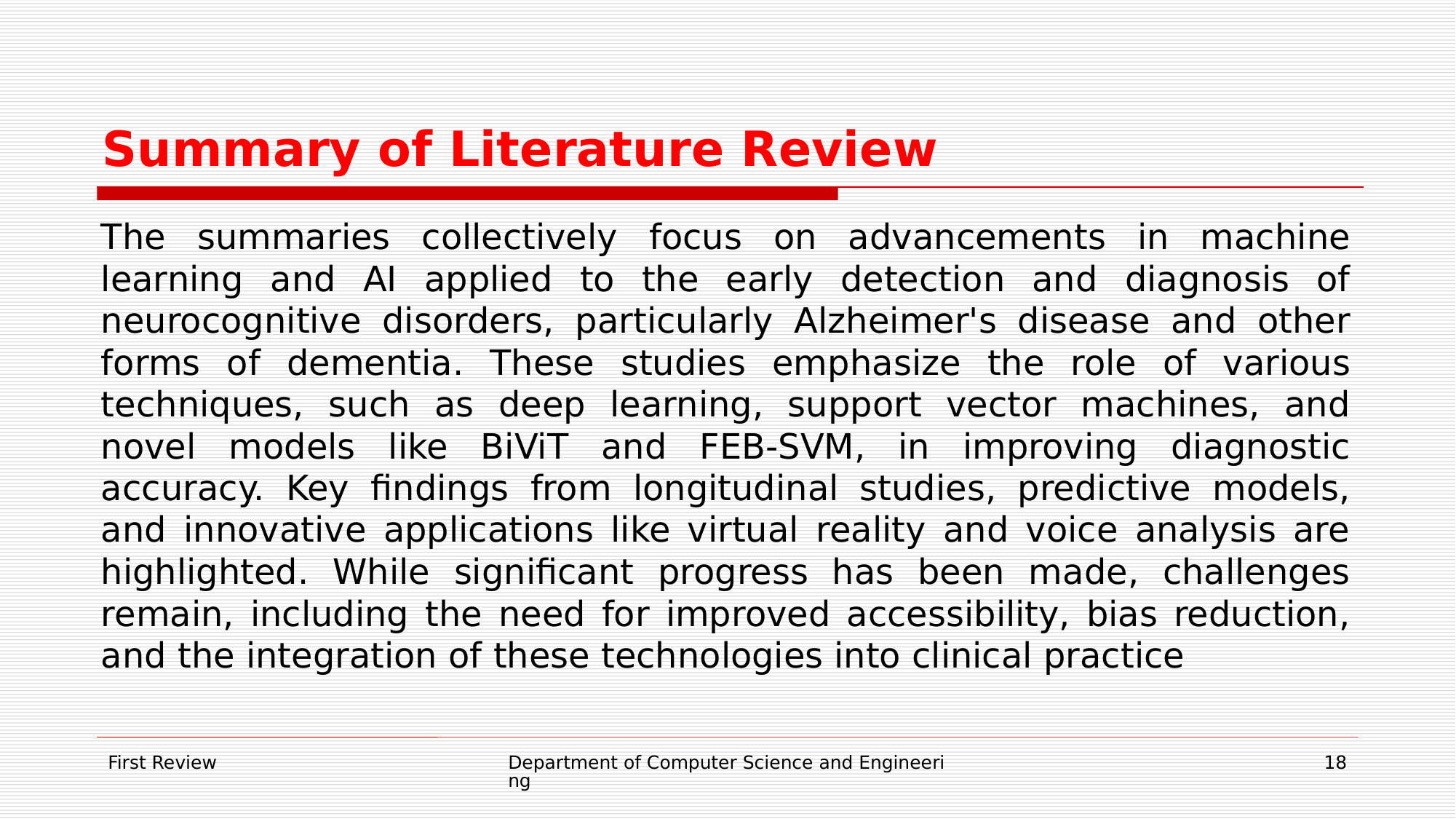

# Summary of Literature Review
The summaries collectively focus on advancements in machine learning and AI applied to the early detection and diagnosis of neurocognitive disorders, particularly Alzheimer's disease and other forms of dementia. These studies emphasize the role of various techniques, such as deep learning, support vector machines, and novel models like BiViT and FEB-SVM, in improving diagnostic accuracy. Key findings from longitudinal studies, predictive models, and innovative applications like virtual reality and voice analysis are highlighted. While significant progress has been made, challenges remain, including the need for improved accessibility, bias reduction, and the integration of these technologies into clinical practice
First Review
Department of Computer Science and Engineering
18